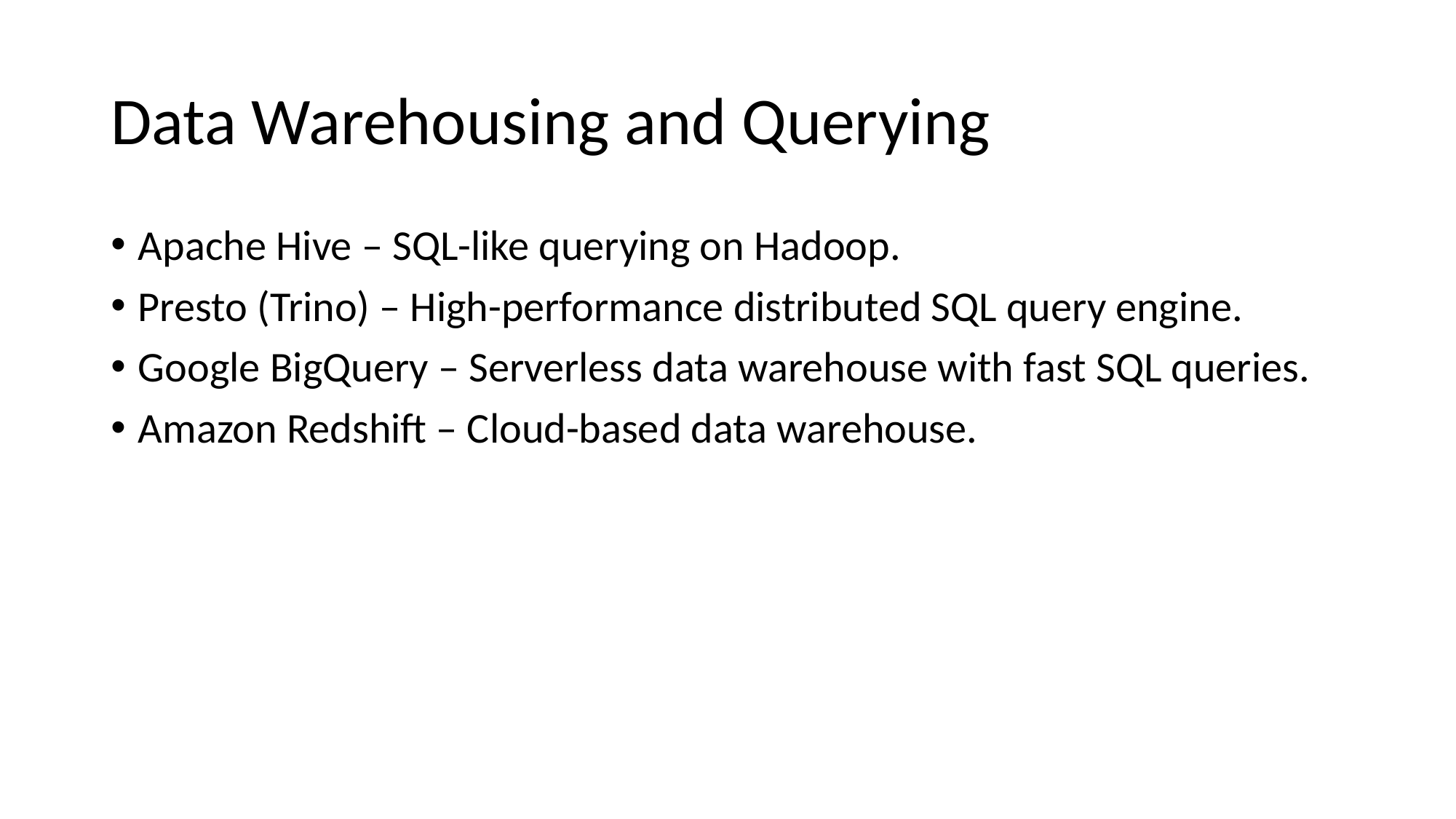

# Data Warehousing and Querying
Apache Hive – SQL-like querying on Hadoop.
Presto (Trino) – High-performance distributed SQL query engine.
Google BigQuery – Serverless data warehouse with fast SQL queries.
Amazon Redshift – Cloud-based data warehouse.